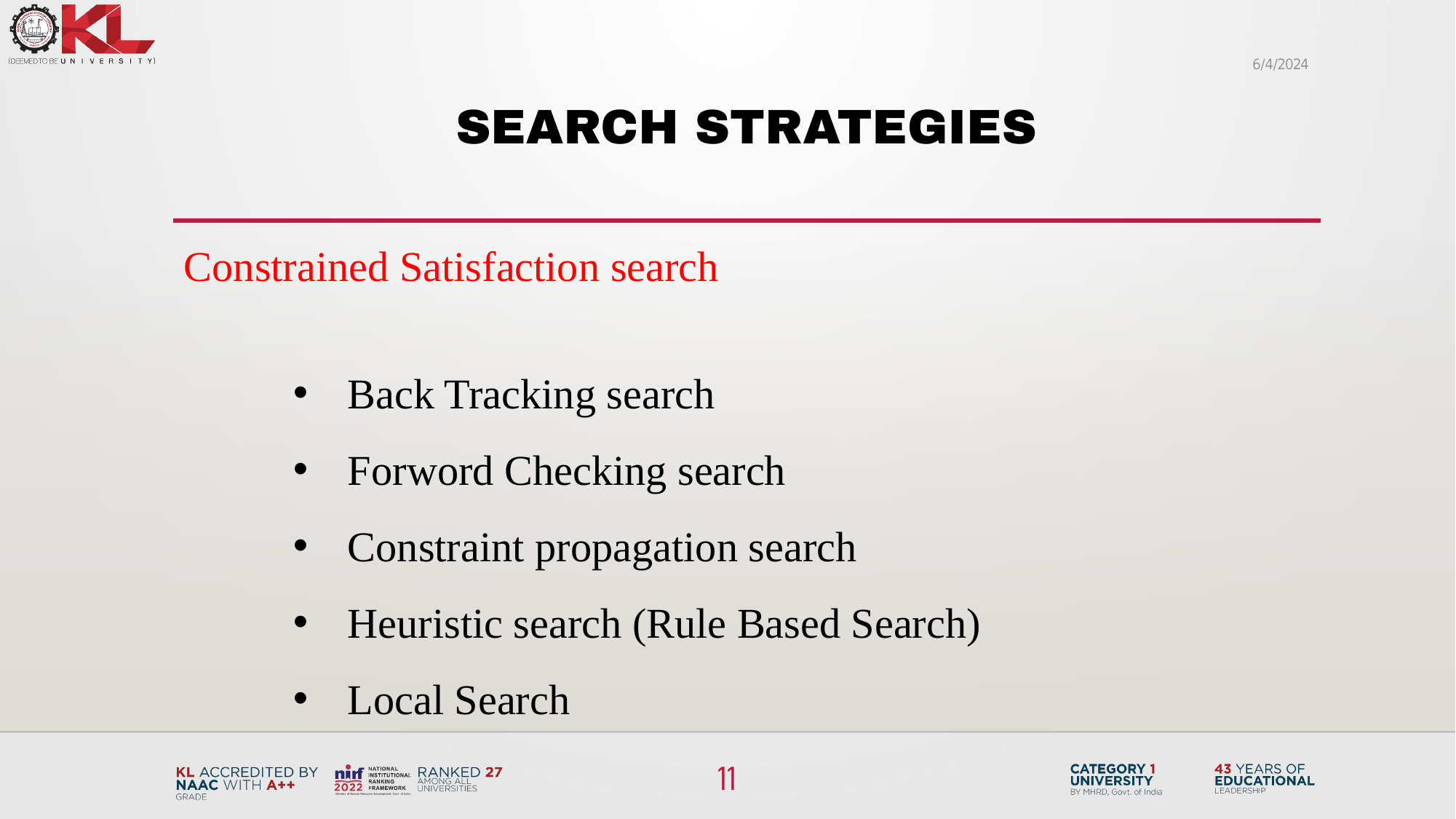

6/4/2024
# Search Strategies
Constrained Satisfaction search

Back Tracking search
Forword Checking search
Constraint propagation search
Heuristic search (Rule Based Search)
Local Search
11